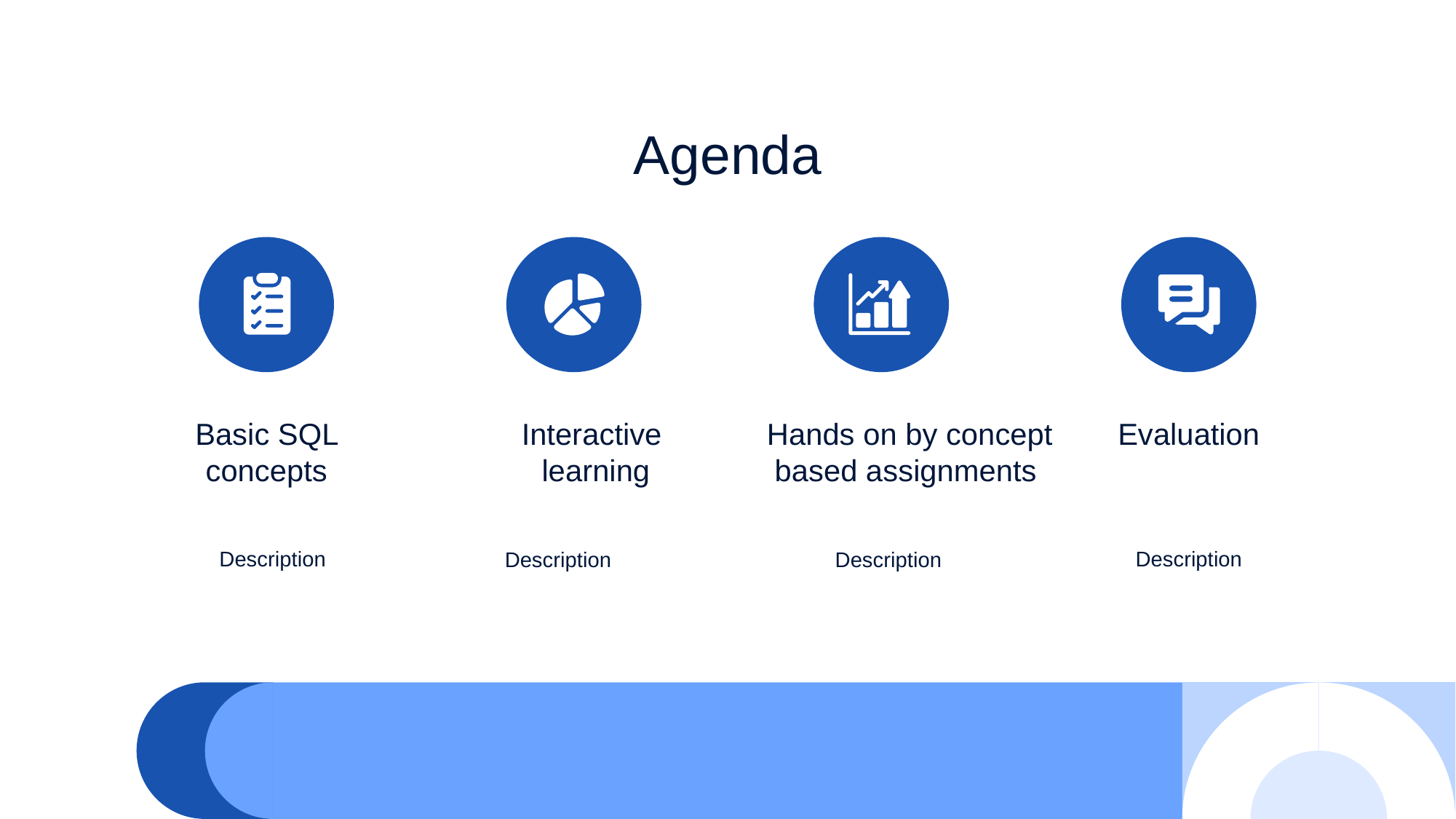

Agenda

Basic SQL concepts
Interactive
learning
Hands on by concept based assignments
Evaluation
Description

Description
Description
Description